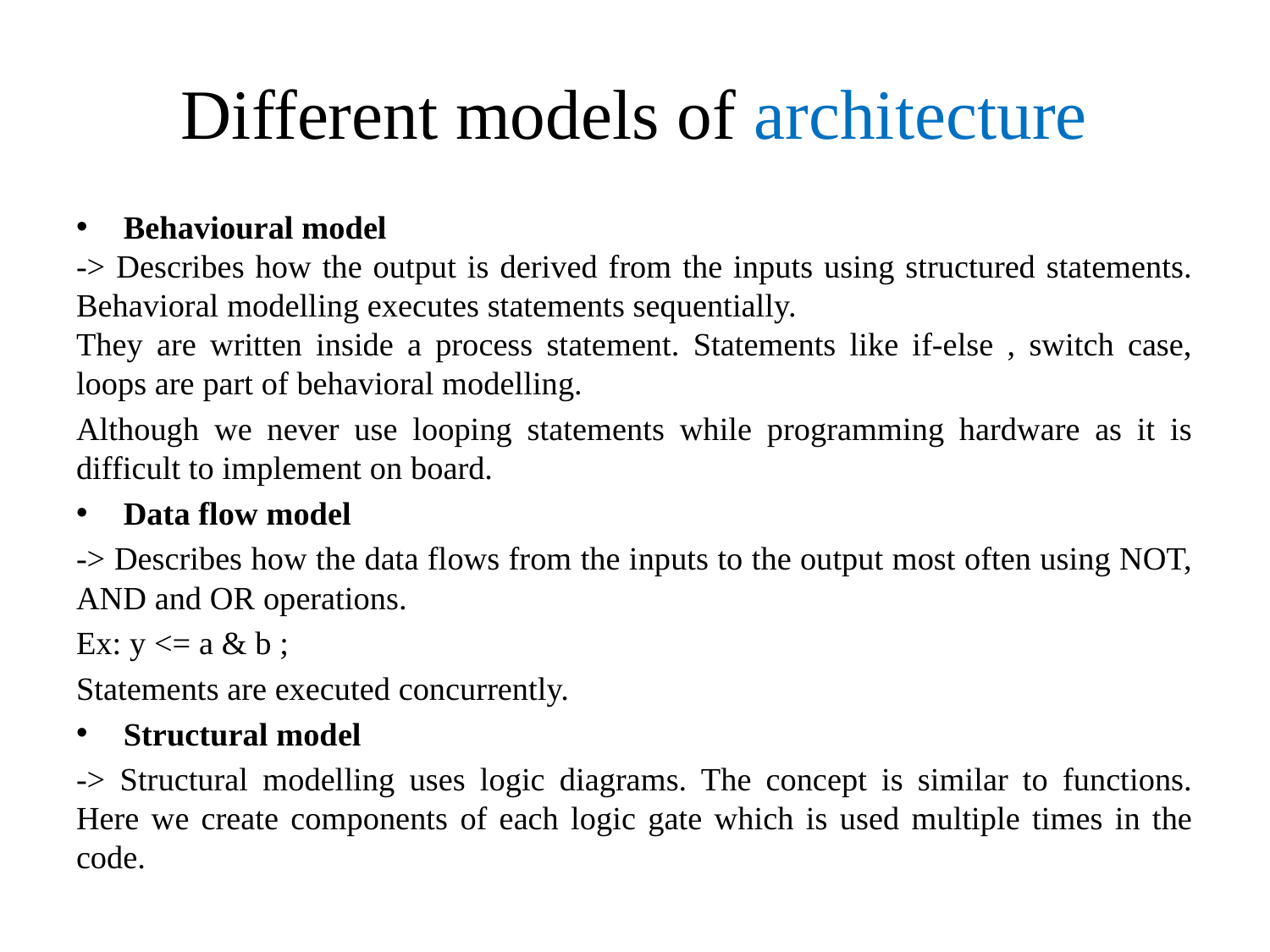

# Different models of architecture
Behavioural model
-> Describes how the output is derived from the inputs using structured statements. Behavioral modelling executes statements sequentially.
They are written inside a process statement. Statements like if-else , switch case, loops are part of behavioral modelling.
Although we never use looping statements while programming hardware as it is difficult to implement on board.
Data flow model
-> Describes how the data flows from the inputs to the output most often using NOT, AND and OR operations.
Ex: y <= a & b ;
Statements are executed concurrently.
Structural model
-> Structural modelling uses logic diagrams. The concept is similar to functions. Here we create components of each logic gate which is used multiple times in the code.